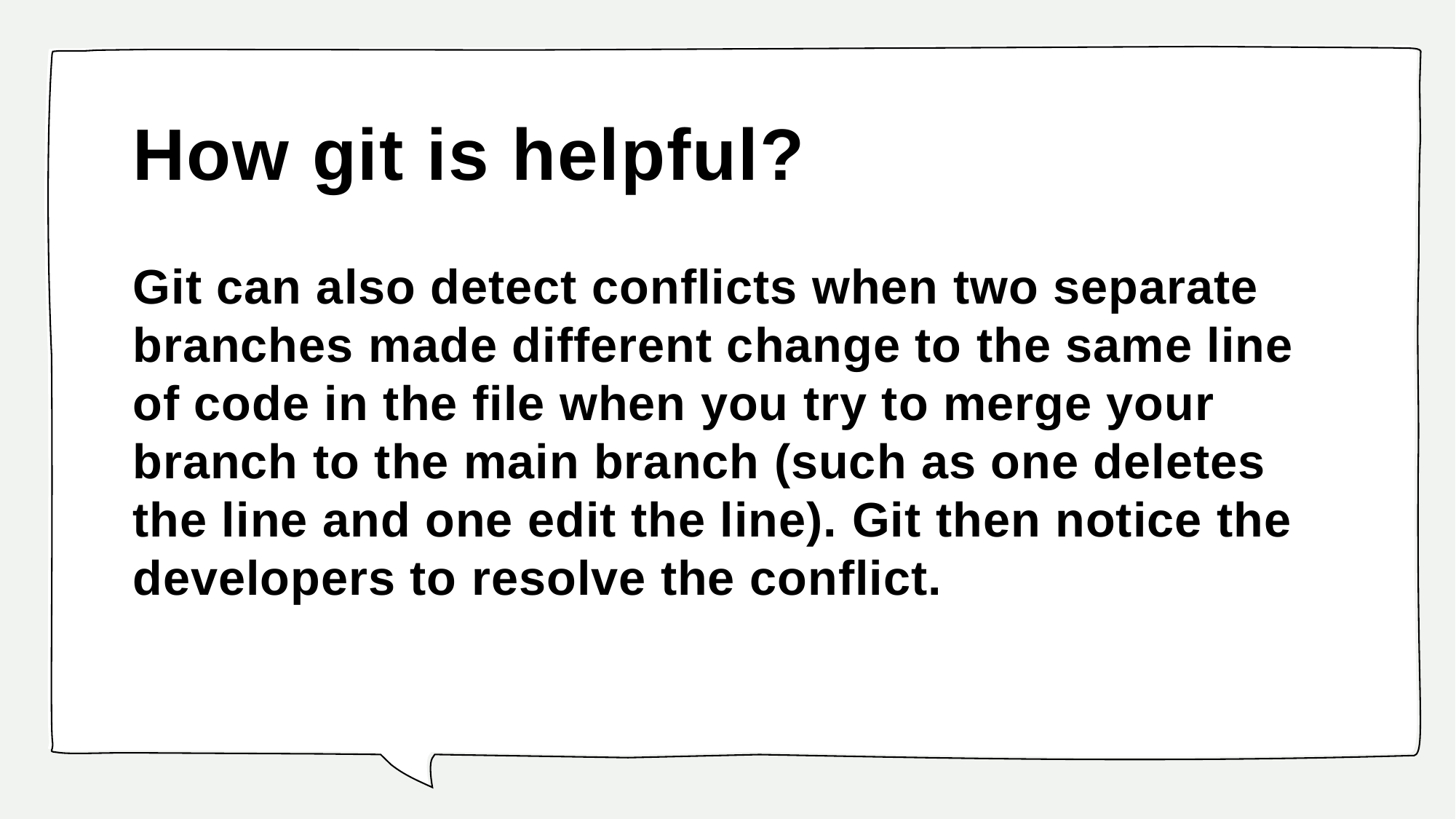

# How git is helpful?
Git can also detect conflicts when two separate branches made different change to the same line of code in the file when you try to merge your branch to the main branch (such as one deletes the line and one edit the line). Git then notice the developers to resolve the conflict.